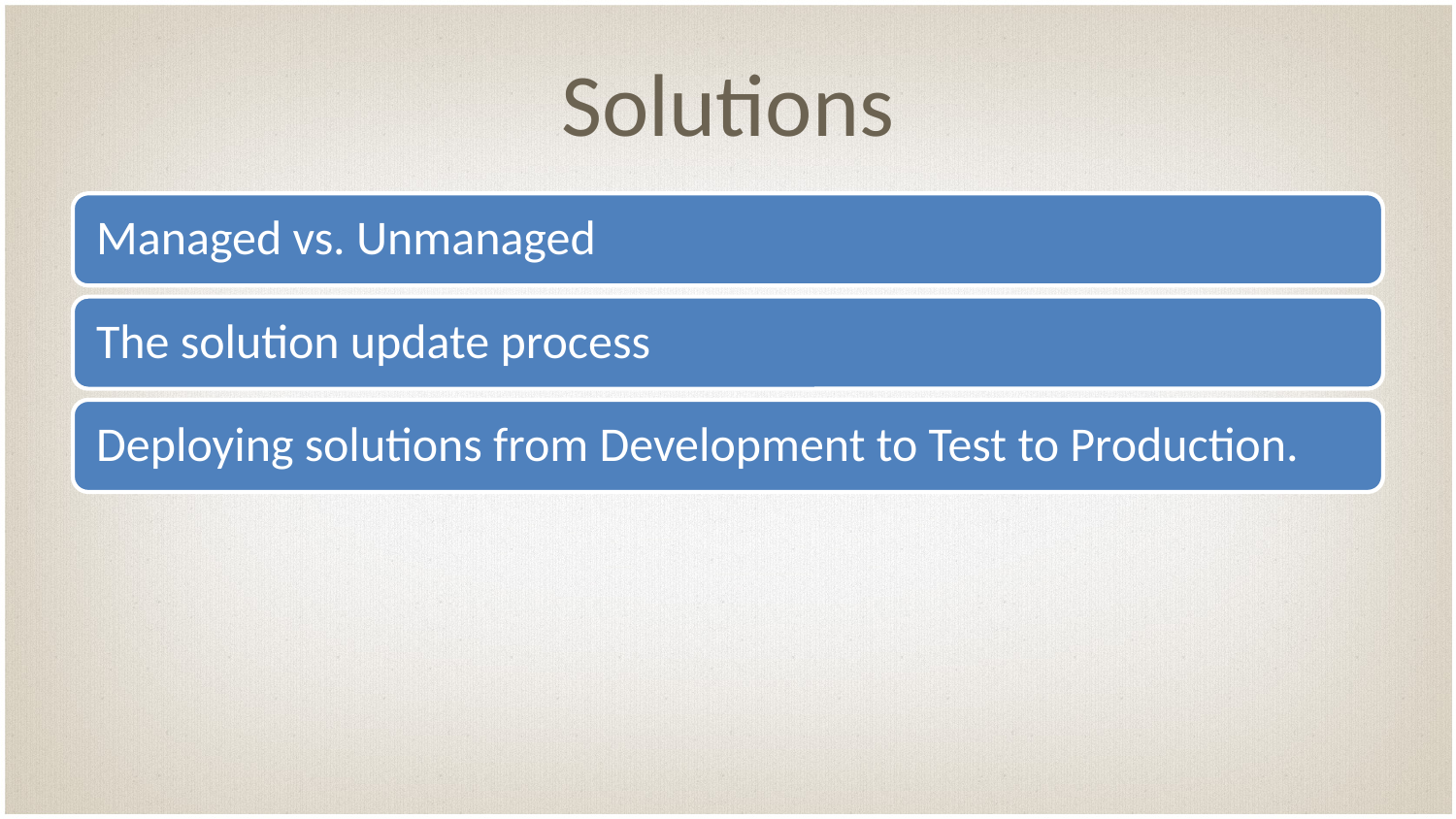

# Solutions
Managed vs. Unmanaged
The solution update process
Deploying solutions from Development to Test to Production.